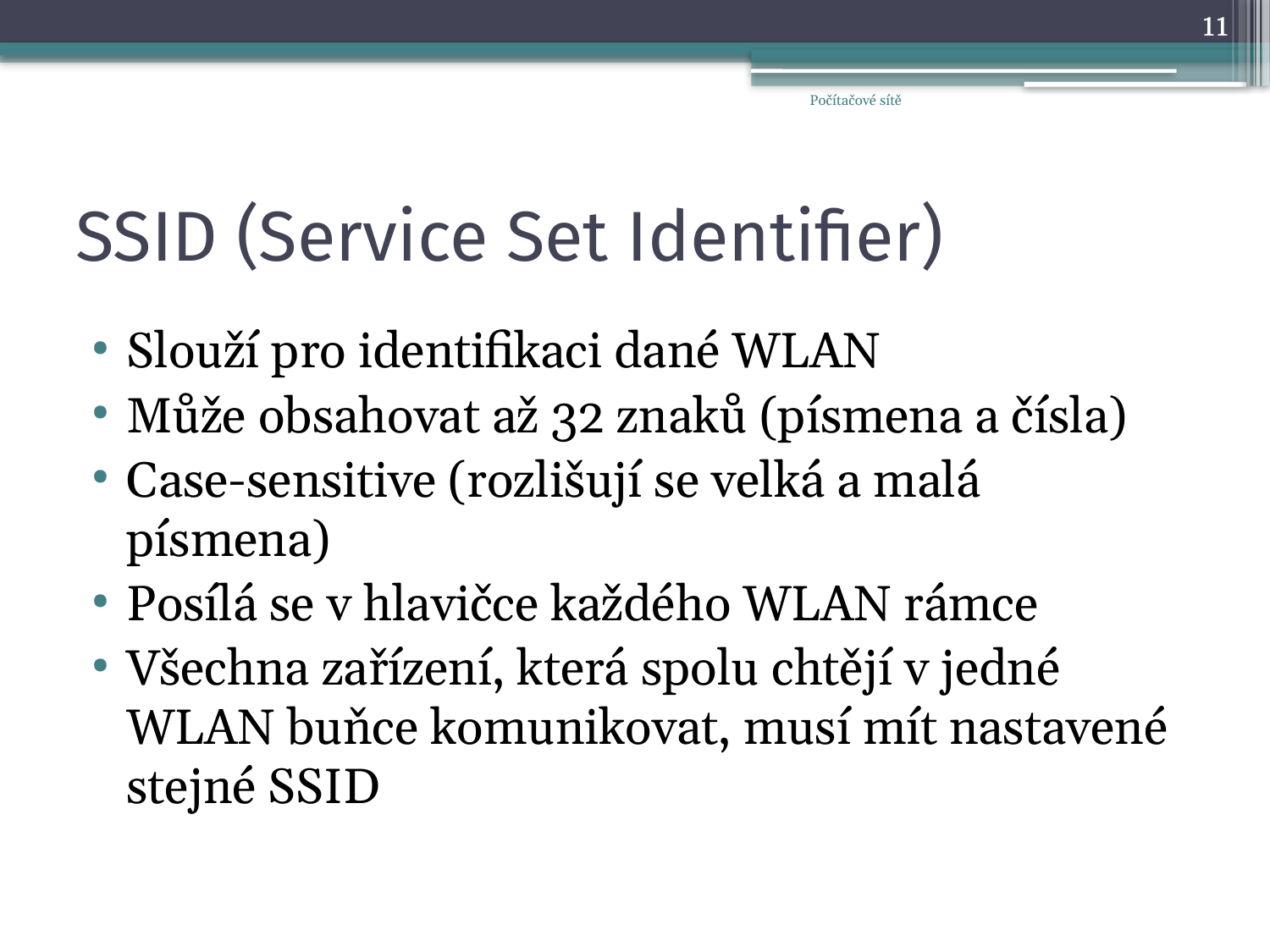

11
Počítačové sítě
# SSID (Service Set Identifier)
Slouží pro identifikaci dané WLAN
Může obsahovat až 32 znaků (písmena a čísla)
Case-sensitive (rozlišují se velká a malá písmena)
Posílá se v hlavičce každého WLAN rámce
Všechna zařízení, která spolu chtějí v jedné WLAN buňce komunikovat, musí mít nastavené stejné SSID